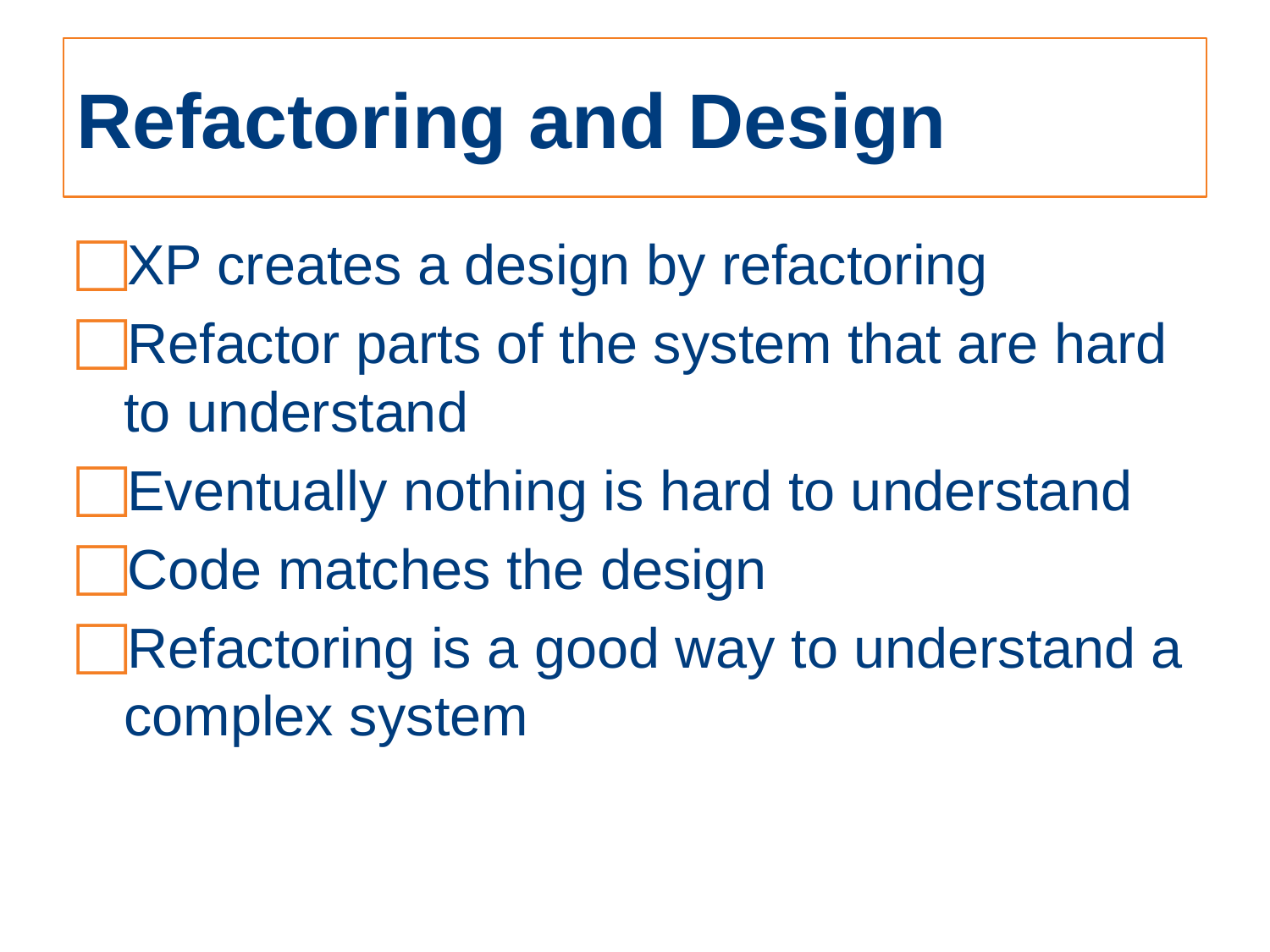

# Refactoring and Design
XP creates a design by refactoring
Refactor parts of the system that are hard to understand
Eventually nothing is hard to understand
Code matches the design
Refactoring is a good way to understand a complex system